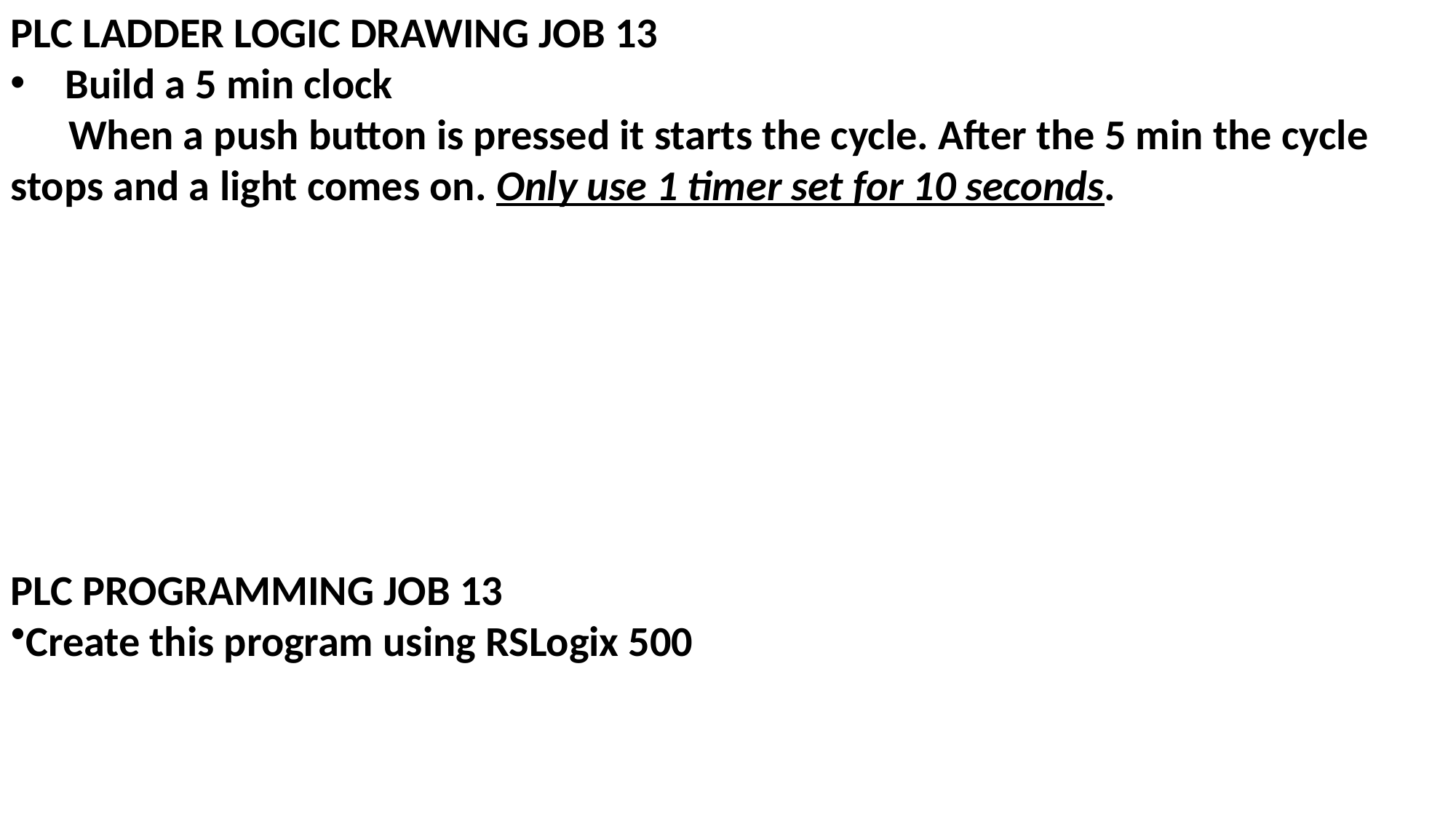

PLC LADDER LOGIC DRAWING JOB 13
Build a 5 min clock
      When a push button is pressed it starts the cycle. After the 5 min the cycle stops and a light comes on. Only use 1 timer set for 10 seconds.
PLC PROGRAMMING JOB 13
Create this program using RSLogix 500